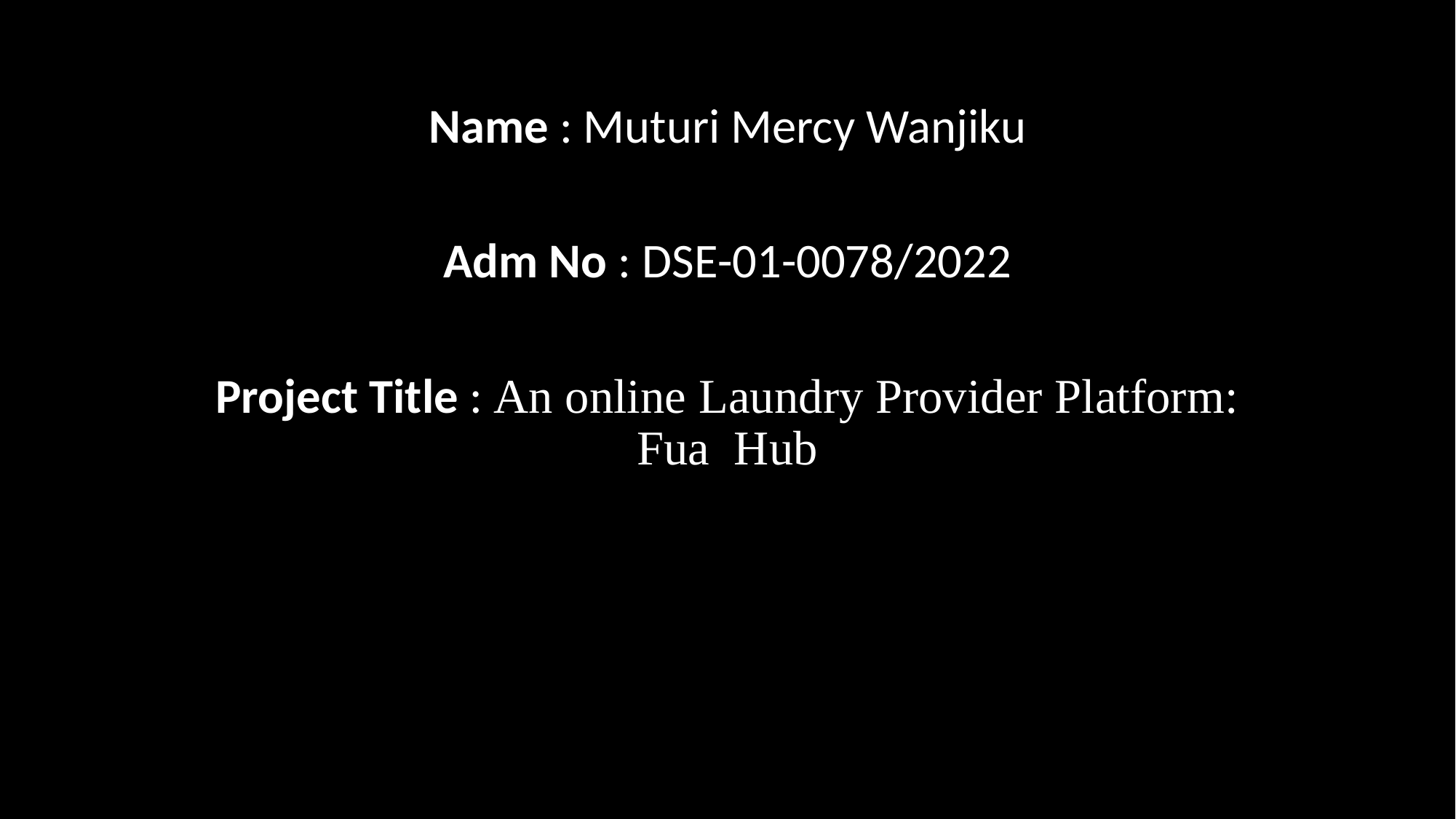

Name : Muturi Mercy Wanjiku

Adm No : DSE-01-0078/2022

Project Title : An online Laundry Provider Platform: Fua  Hub